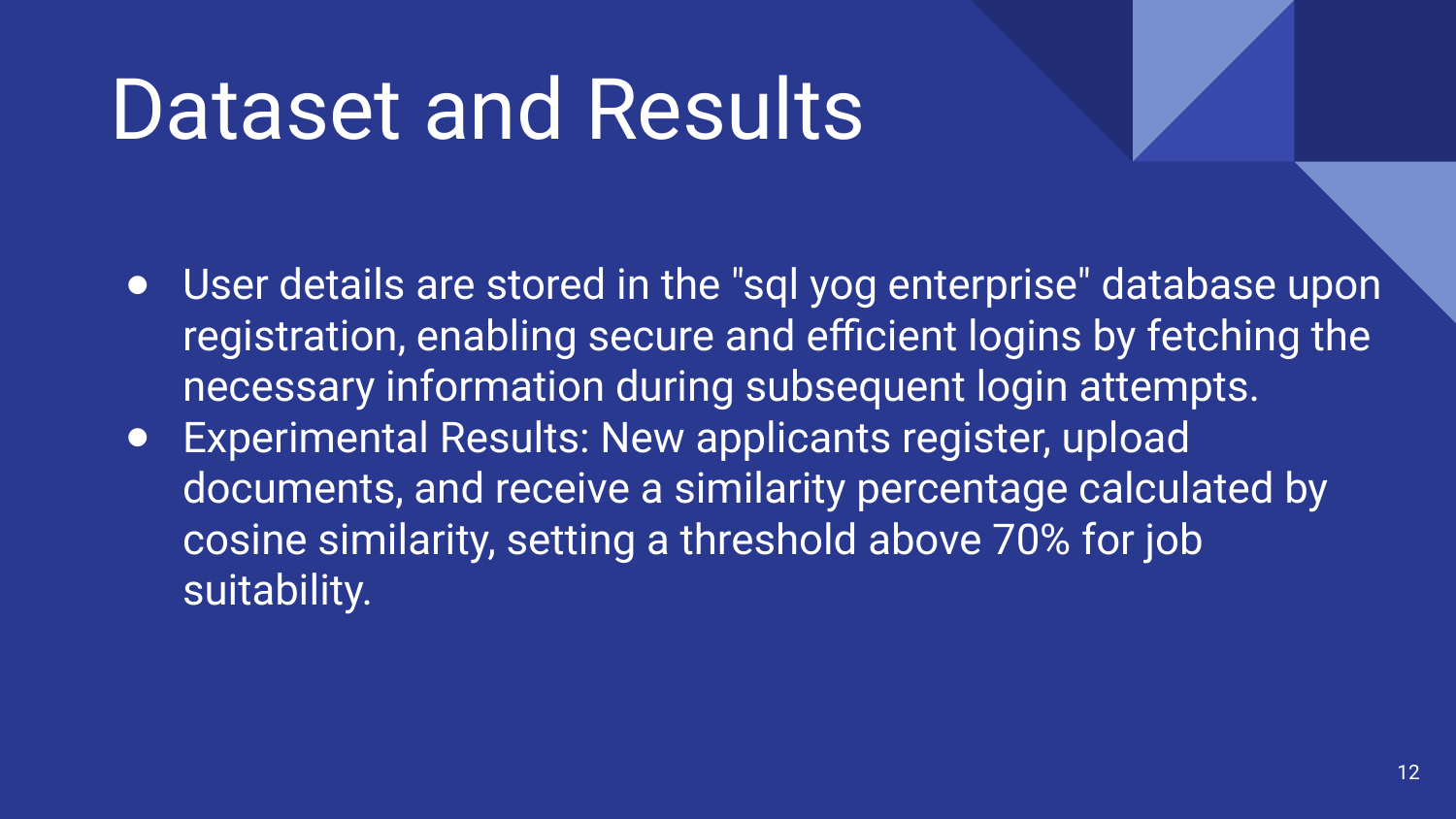

# Dataset and Results

User details are stored in the "sql yog enterprise" database upon registration, enabling secure and efficient logins by fetching the necessary information during subsequent login attempts.
Experimental Results: New applicants register, upload documents, and receive a similarity percentage calculated by cosine similarity, setting a threshold above 70% for job suitability.
12